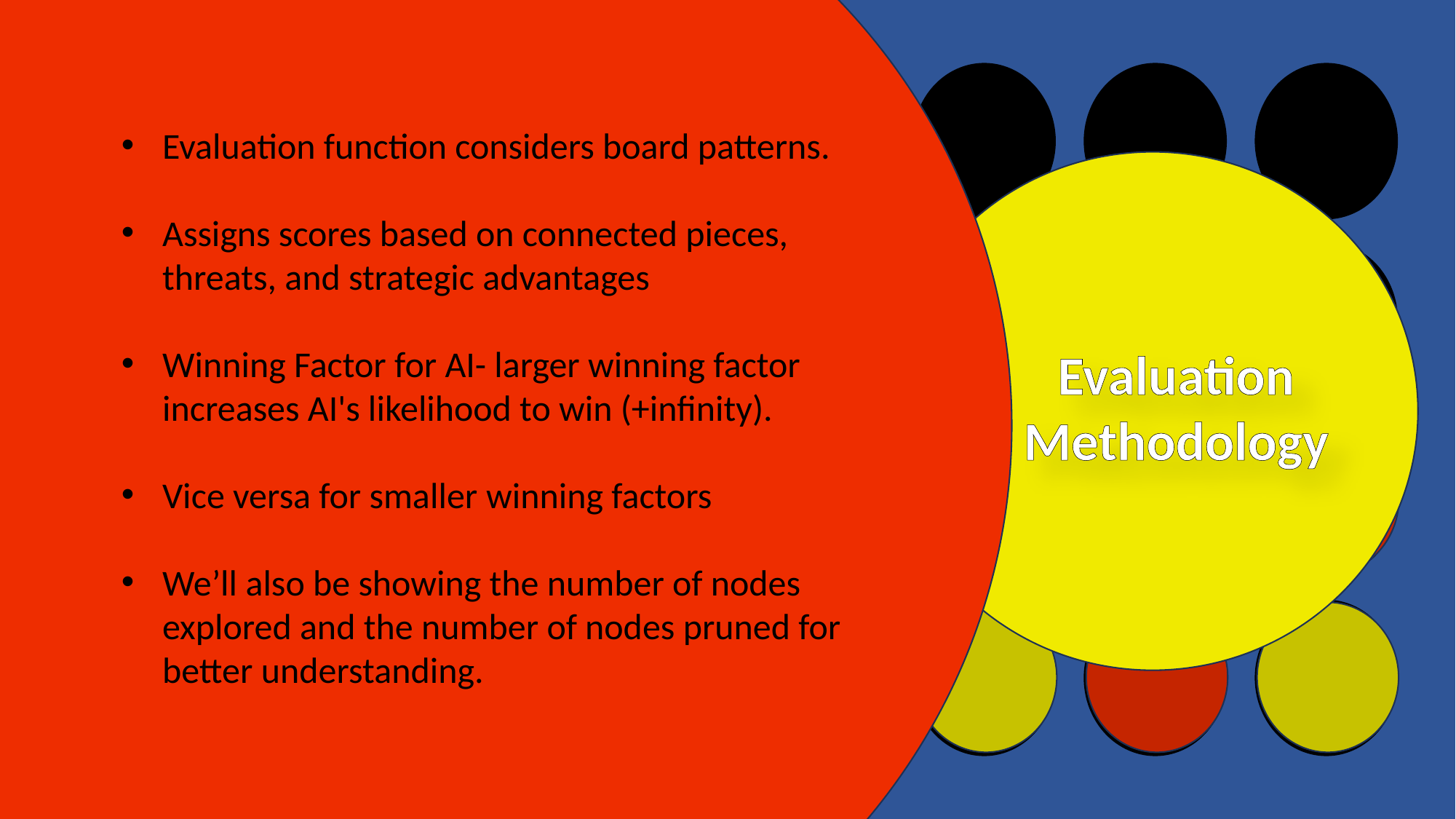

Evaluation function considers board patterns.

Assigns scores based on connected pieces, threats, and strategic advantages

Winning Factor for AI- larger winning factor increases AI's likelihood to win (+infinity).

Vice versa for smaller winning factors

We’ll also be showing the number of nodes explored and the number of nodes pruned for better understanding.

Ayushi
Jar

Venkata Chanakya Samsani

Evaluation
Methodology

CONNECT 4